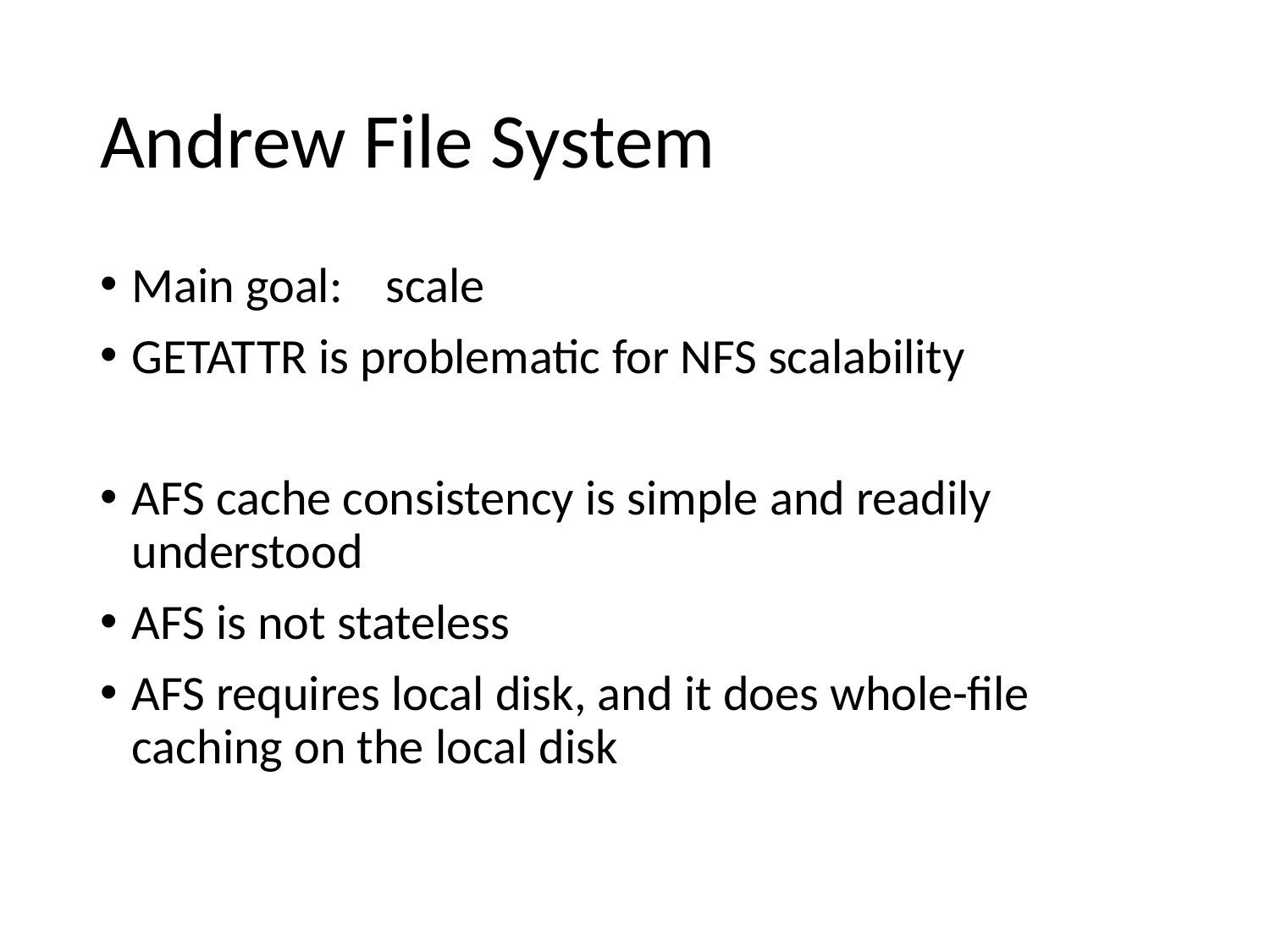

# Andrew File System
Main goal:	scale
GETATTR is problematic for NFS scalability

AFS cache consistency is simple and readily understood
AFS is not stateless
AFS requires local disk, and it does whole-file caching on the local disk